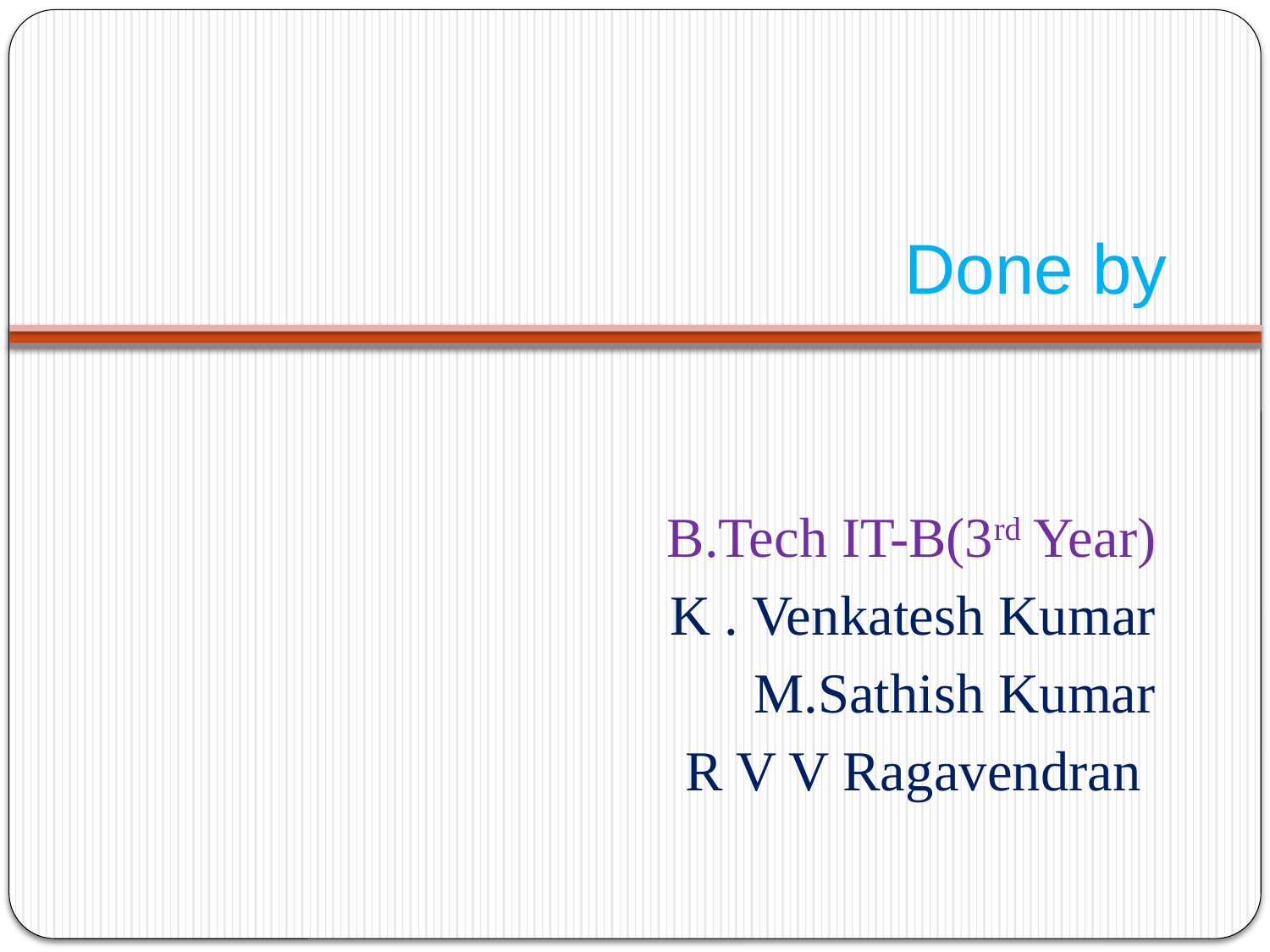

# Done by

B.Tech IT-B(3rd Year)
K . Venkatesh Kumar
M.Sathish Kumar
R V V Ragavendran